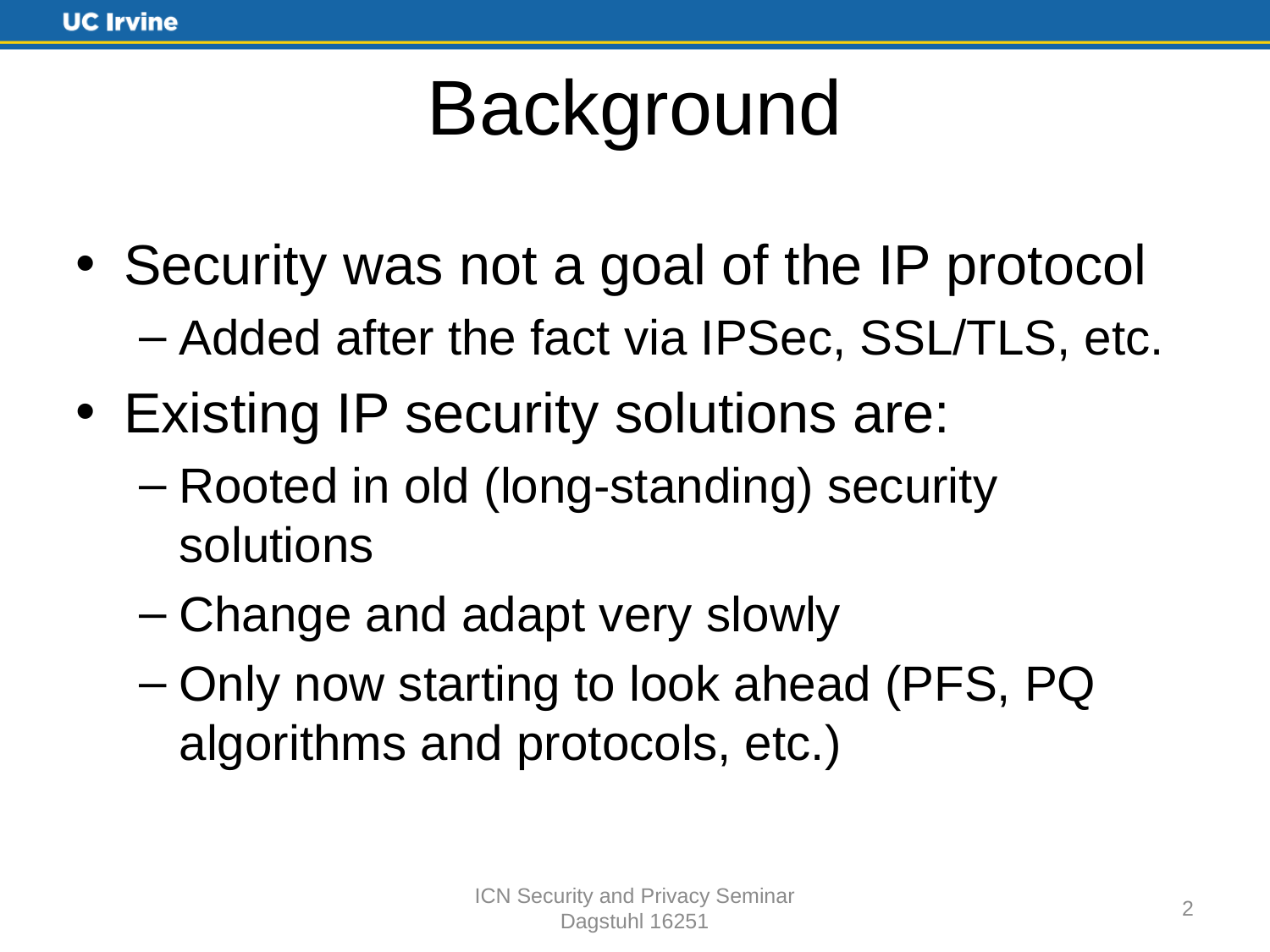

# Background
Security was not a goal of the IP protocol
Added after the fact via IPSec, SSL/TLS, etc.
Existing IP security solutions are:
Rooted in old (long-standing) security solutions
Change and adapt very slowly
Only now starting to look ahead (PFS, PQ algorithms and protocols, etc.)
ICN Security and Privacy Seminar
Dagstuhl 16251
2